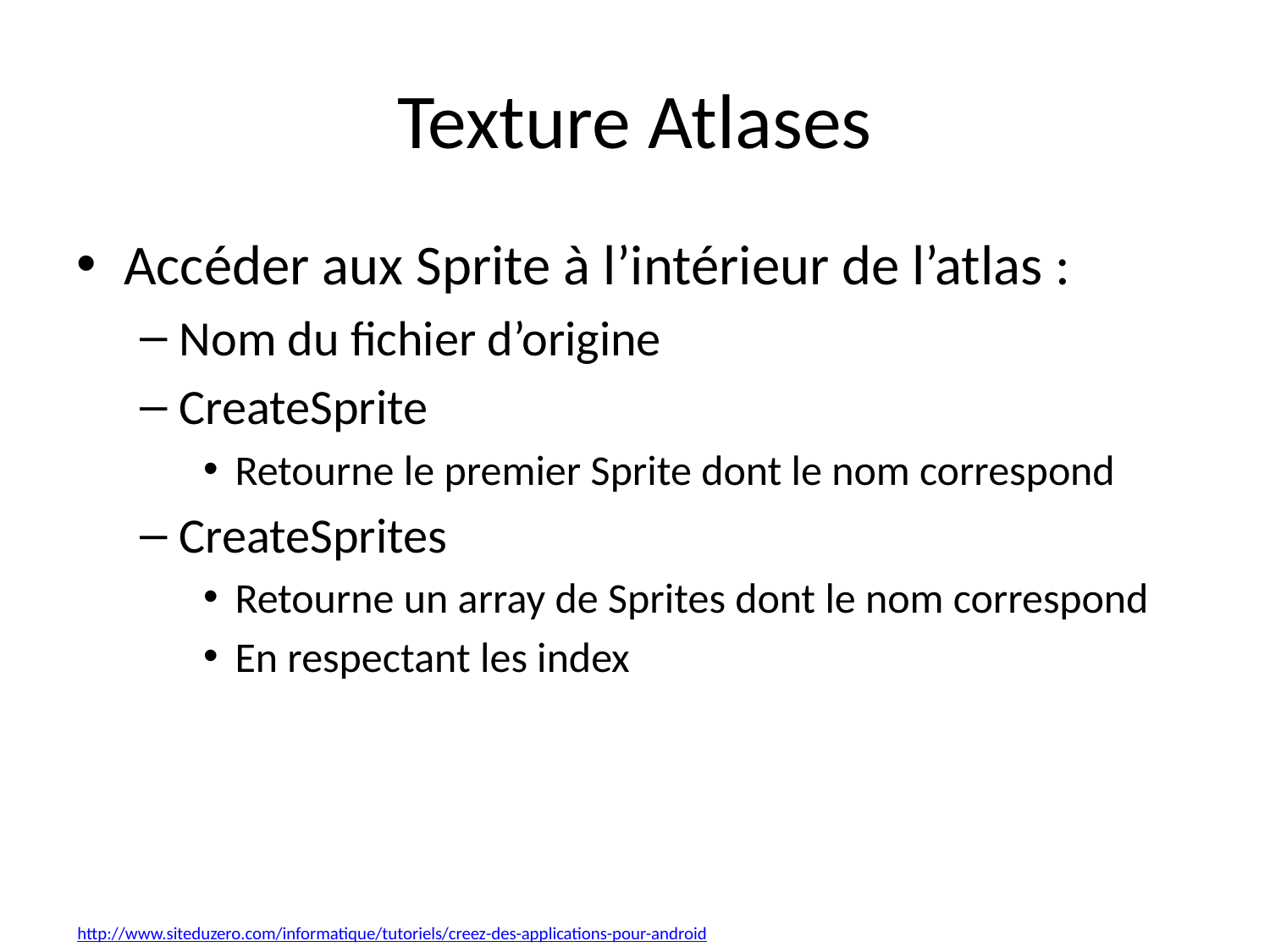

# Texture Atlases
Accéder aux Sprite à l’intérieur de l’atlas :
Nom du fichier d’origine
CreateSprite
Retourne le premier Sprite dont le nom correspond
CreateSprites
Retourne un array de Sprites dont le nom correspond
En respectant les index